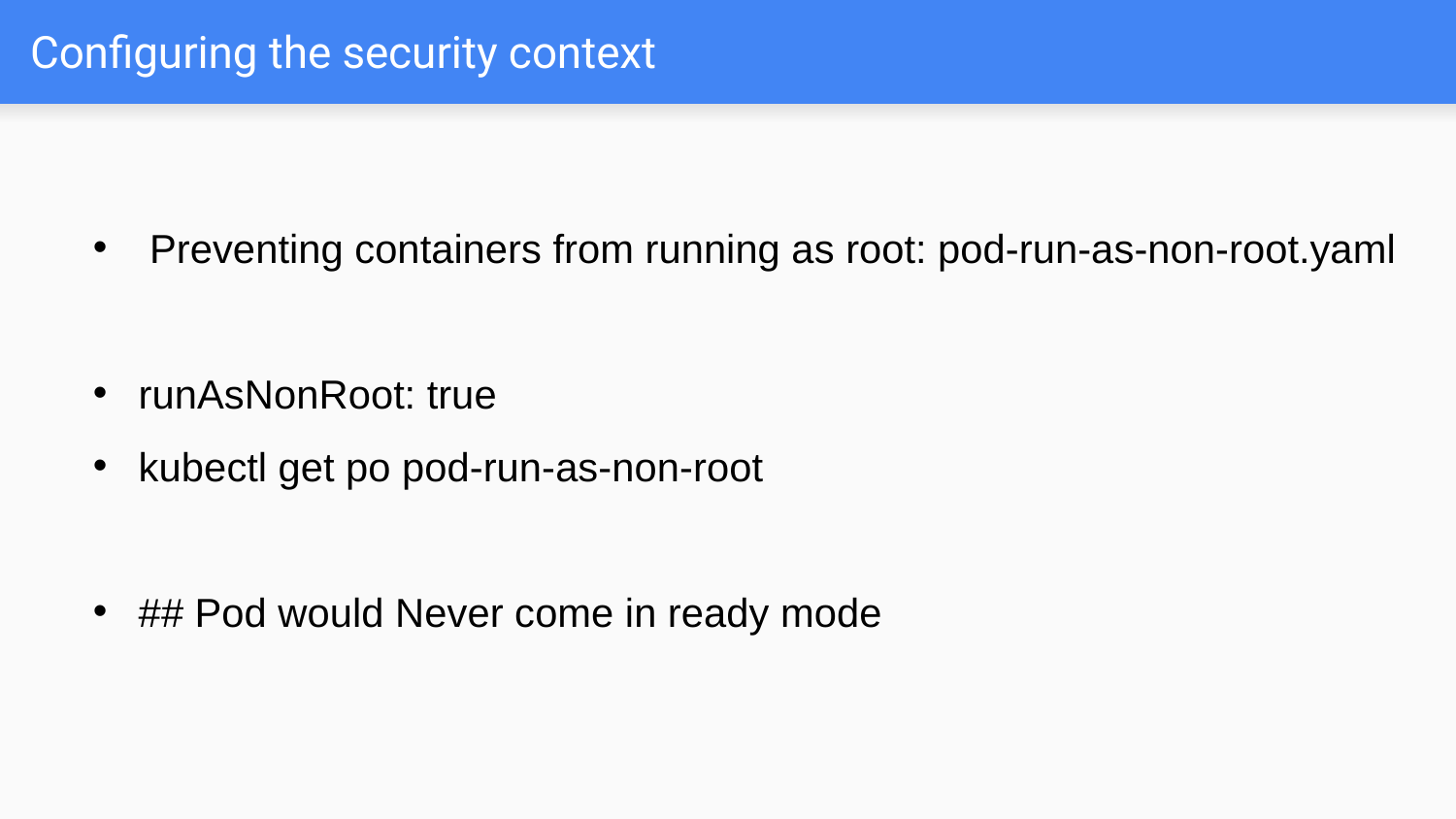

# Configuring the security context

 Preventing containers from running as root: pod-run-as-non-root.yaml

runAsNonRoot: true
kubectl get po pod-run-as-non-root

## Pod would Never come in ready mode